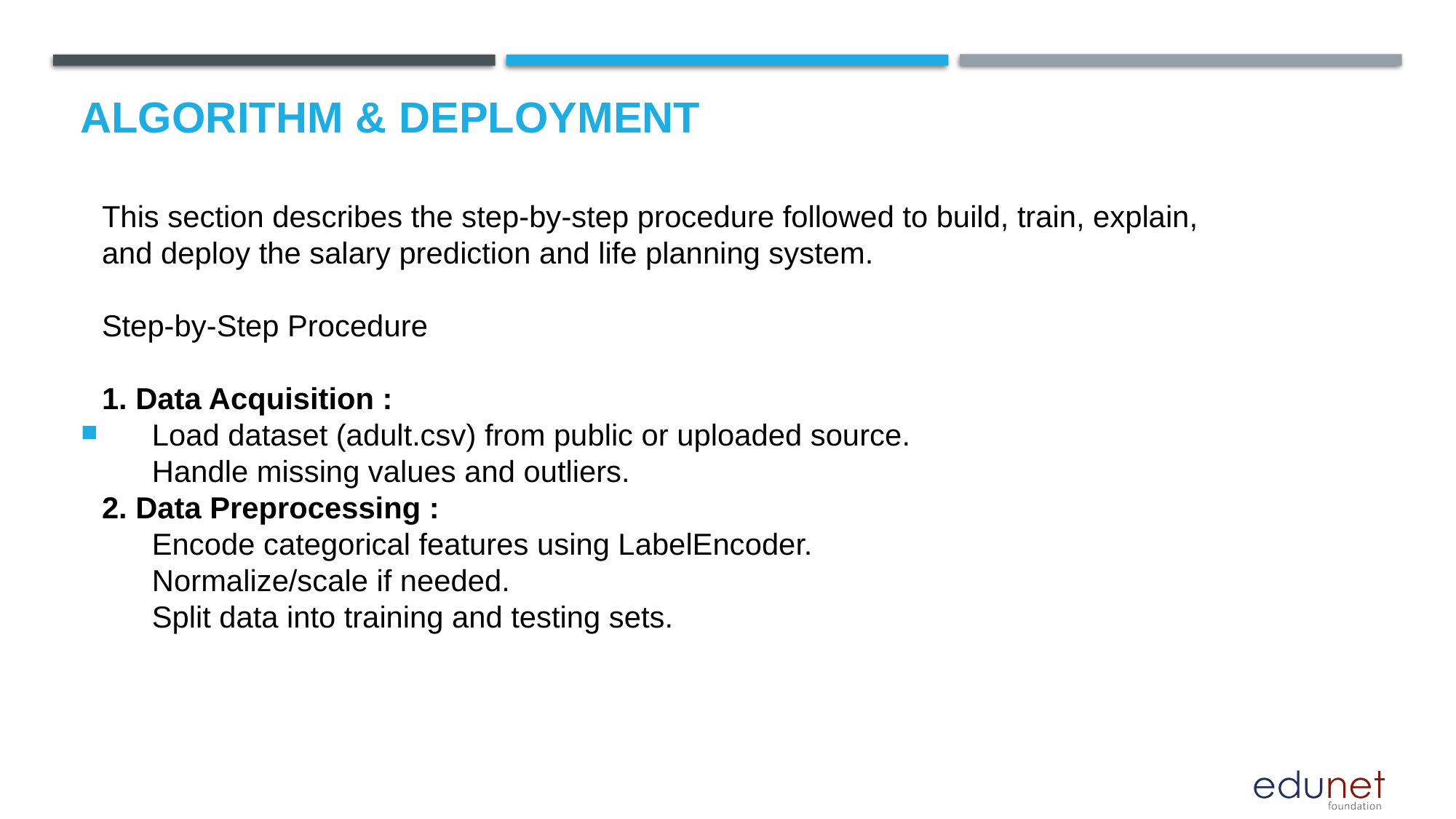

# Algorithm & Deployment

This section describes the step-by-step procedure followed to build, train, explain,
and deploy the salary prediction and life planning system.

Step-by-Step Procedure

1. Data Acquisition :
      Load dataset (adult.csv) from public or uploaded source.
      Handle missing values and outliers.
2. Data Preprocessing :
      Encode categorical features using LabelEncoder.
      Normalize/scale if needed.
      Split data into training and testing sets.